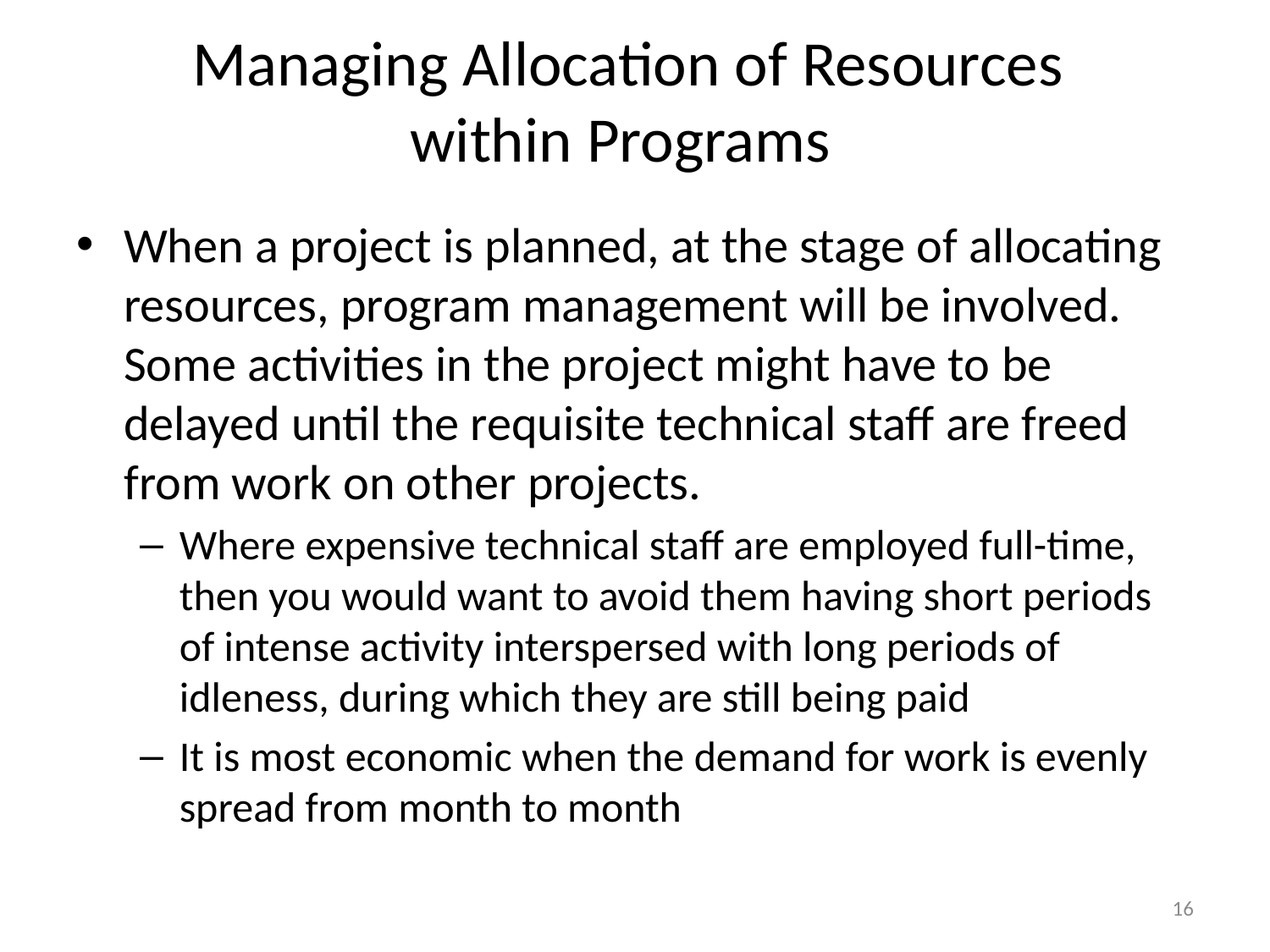

# Managing Allocation of Resources within Programs
When a project is planned, at the stage of allocating resources, program management will be involved. Some activities in the project might have to be delayed until the requisite technical staff are freed from work on other projects.
Where expensive technical staff are employed full-time, then you would want to avoid them having short periods of intense activity interspersed with long periods of idleness, during which they are still being paid
It is most economic when the demand for work is evenly spread from month to month
16